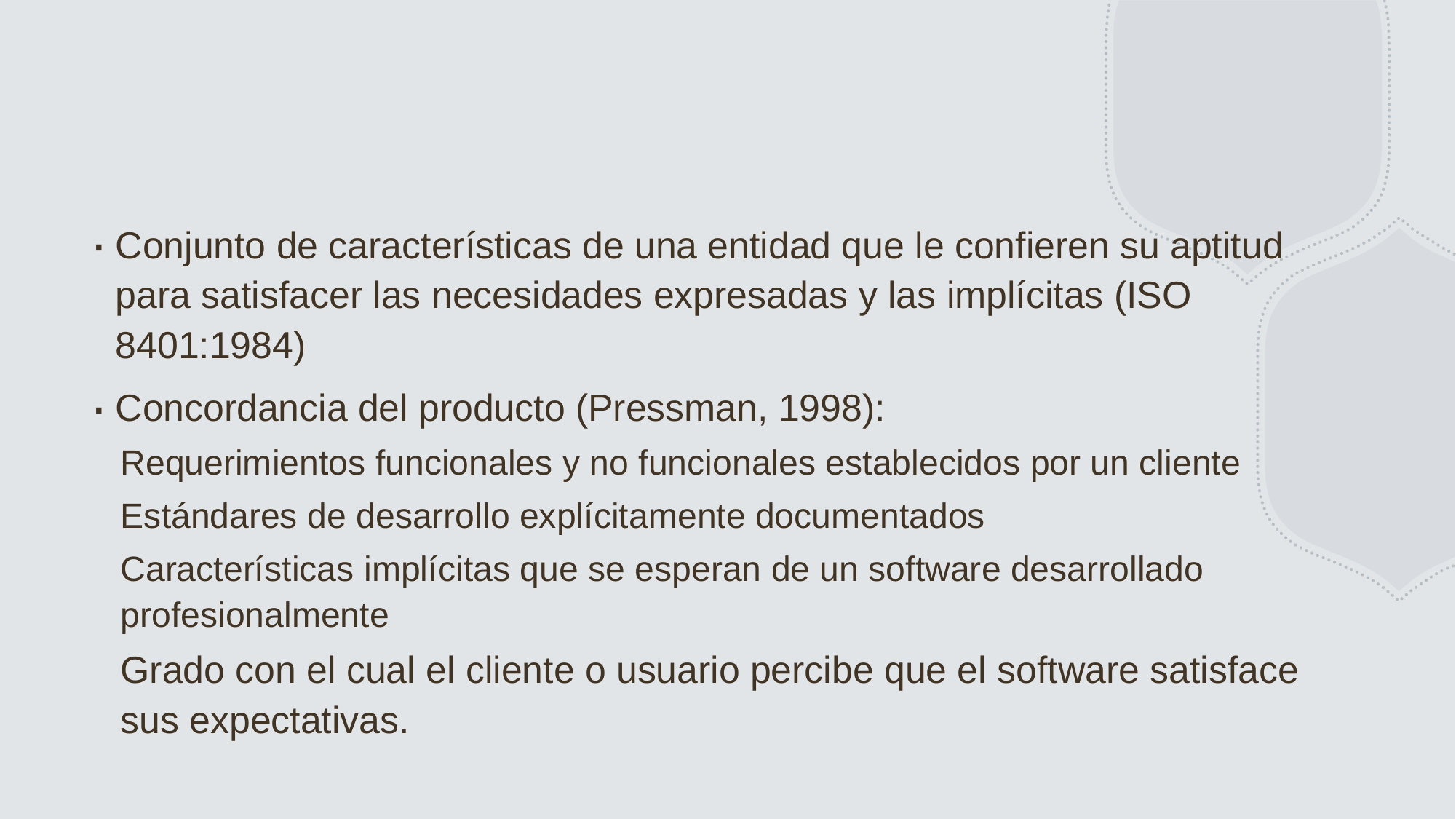

#
Conjunto de características de una entidad que le confieren su aptitud para satisfacer las necesidades expresadas y las implícitas (ISO 8401:1984)
Concordancia del producto (Pressman, 1998):
	Requerimientos funcionales y no funcionales establecidos por un cliente
	Estándares de desarrollo explícitamente documentados
	Características implícitas que se esperan de un software desarrollado 	profesionalmente
Grado con el cual el cliente o usuario percibe que el software satisface sus expectativas.